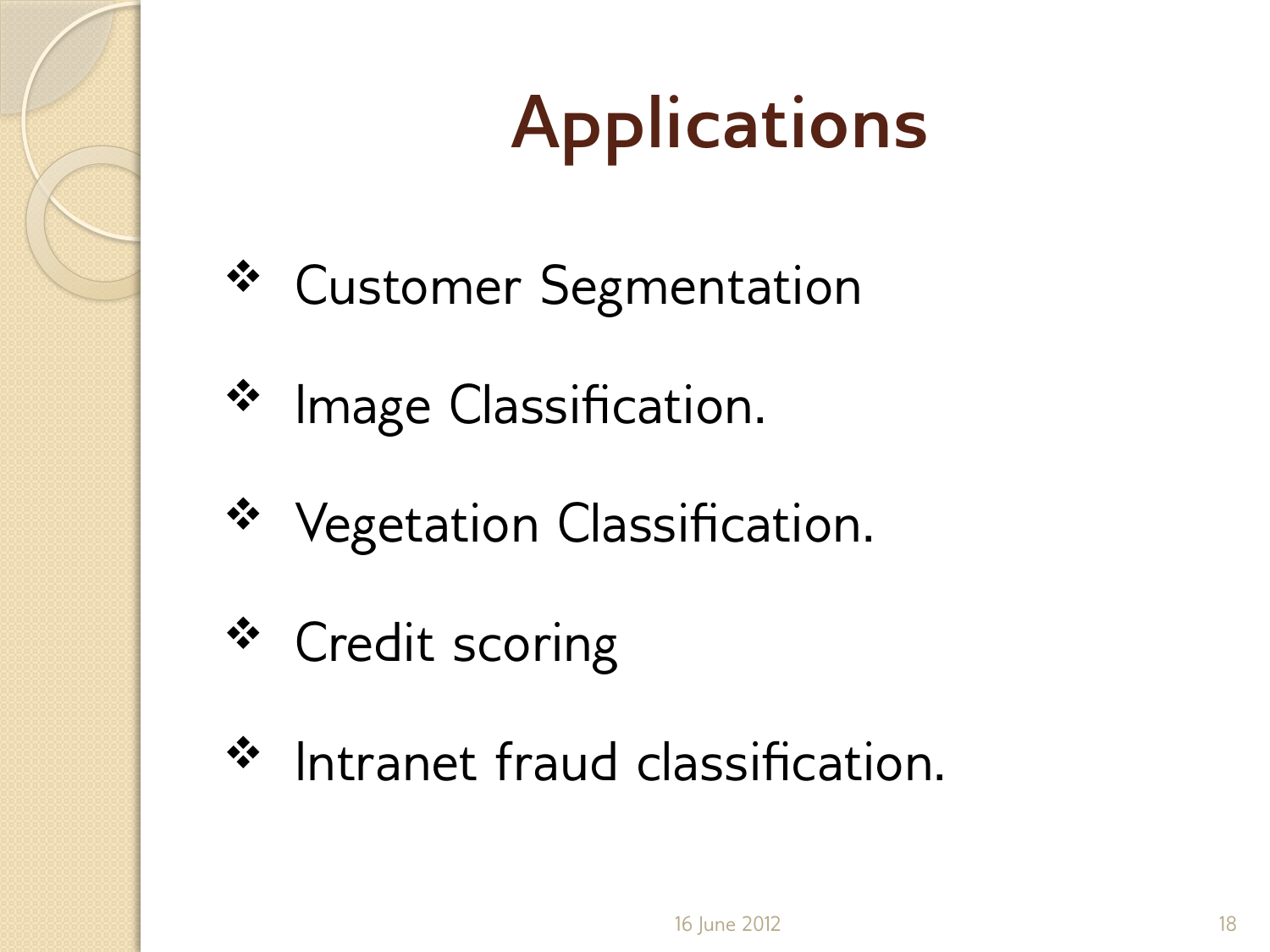

# Applications
Customer Segmentation
Image Classification.
Vegetation Classification.
Credit scoring
Intranet fraud classification.
16 June 2012
18